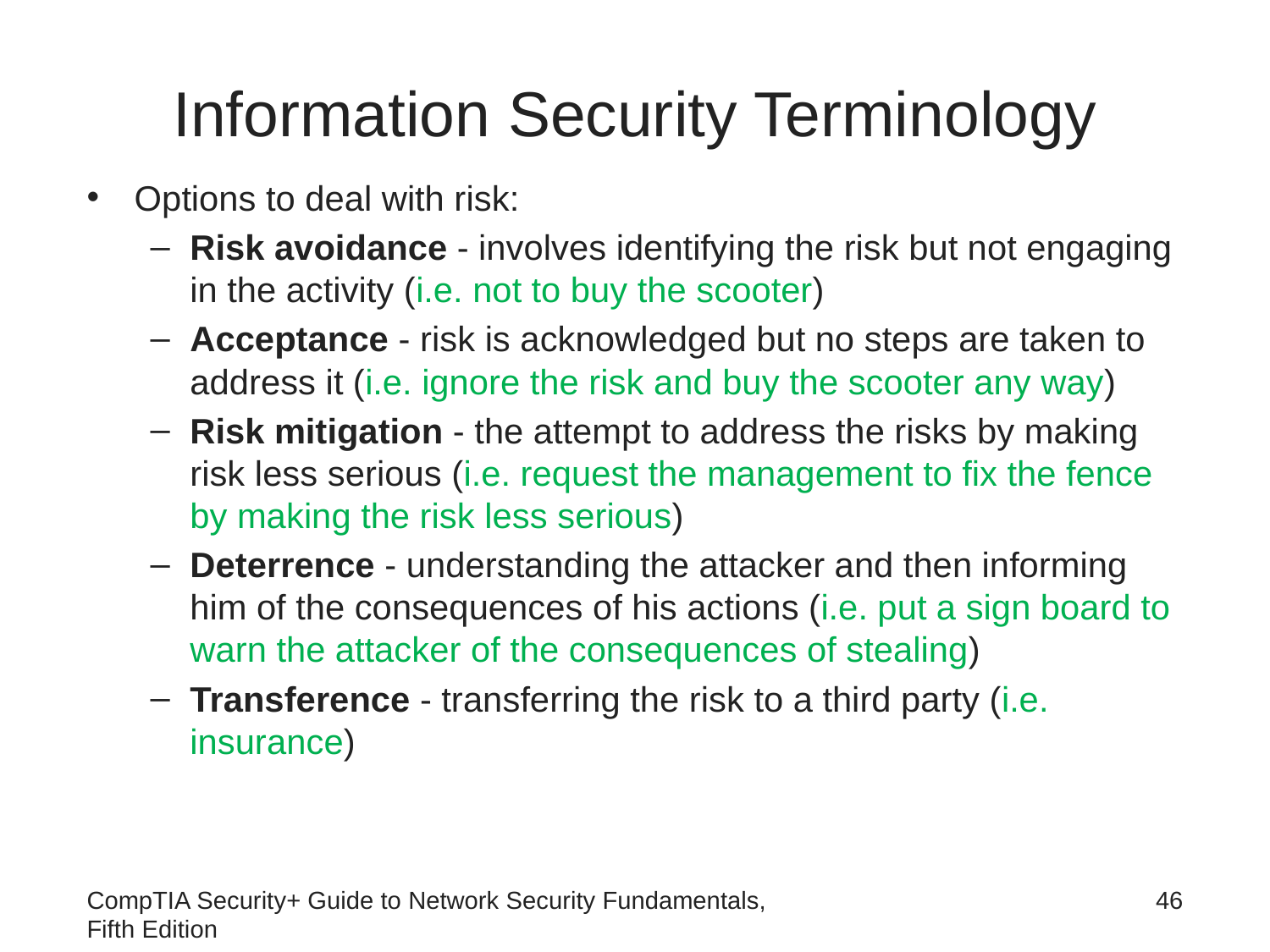

# Information Security Terminology
Options to deal with risk:
Risk avoidance - involves identifying the risk but not engaging in the activity (i.e. not to buy the scooter)
Acceptance - risk is acknowledged but no steps are taken to address it (i.e. ignore the risk and buy the scooter any way)
Risk mitigation - the attempt to address the risks by making risk less serious (i.e. request the management to fix the fence by making the risk less serious)
Deterrence - understanding the attacker and then informing him of the consequences of his actions (i.e. put a sign board to warn the attacker of the consequences of stealing)
Transference - transferring the risk to a third party (i.e. insurance)

CompTIA Security+ Guide to Network Security Fundamentals, Fifth Edition
46